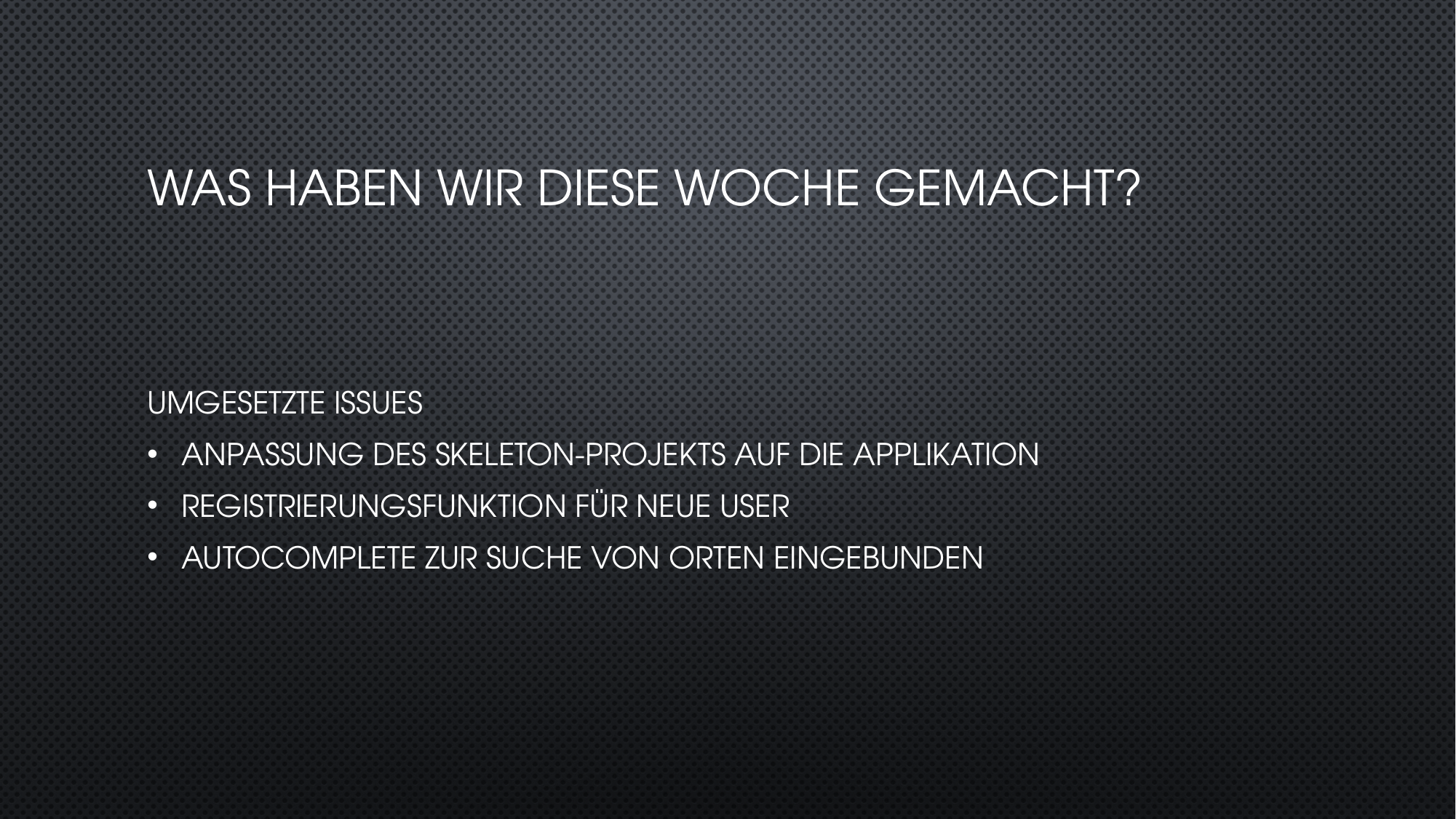

# Was haben wir diese Woche gemacht?
Umgesetzte Issues
Anpassung des Skeleton-projekts auf die Applikation
Registrierungsfunktion für neue user
Autocomplete zur Suche von Orten eingebunden